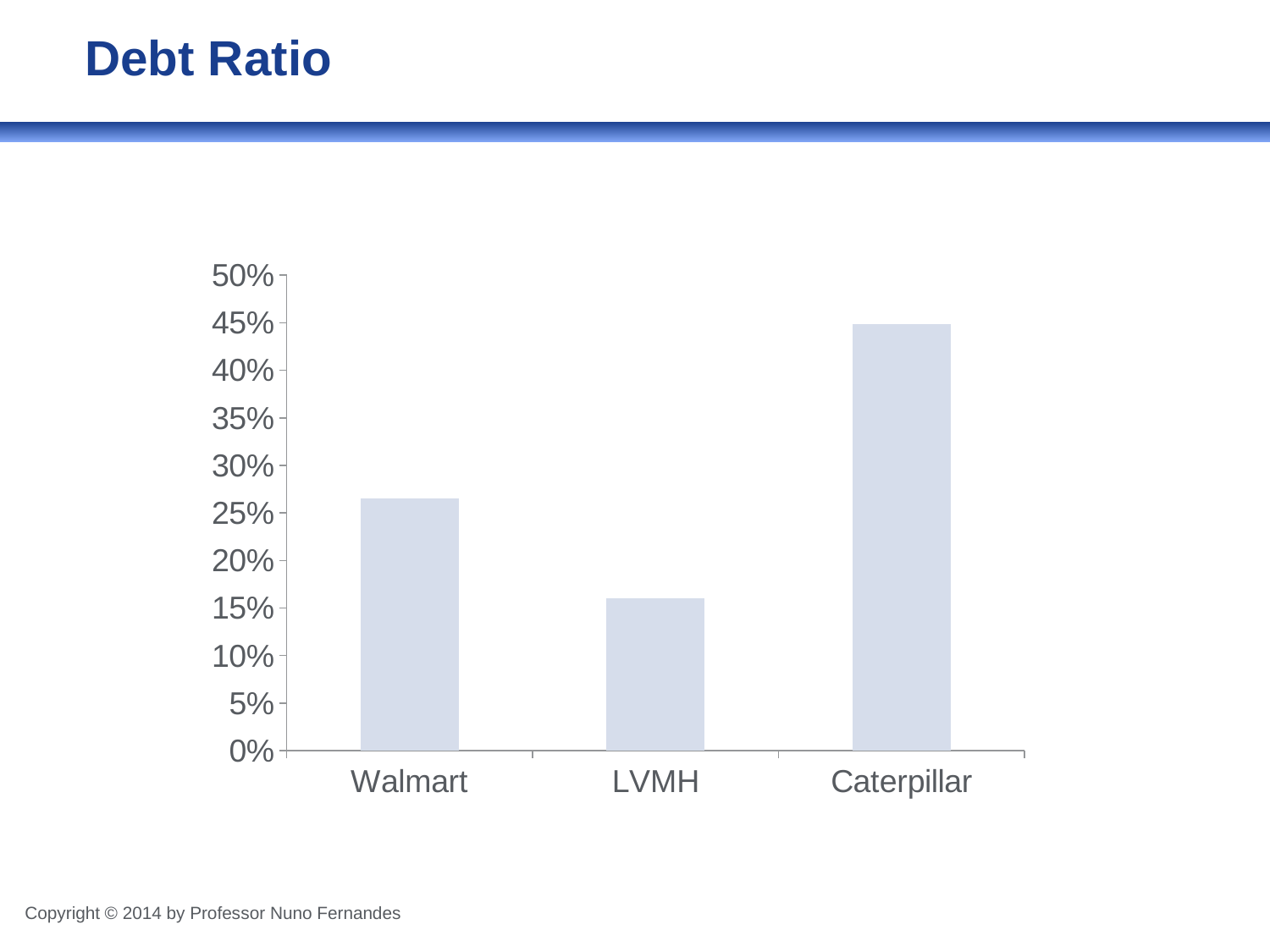

# Debt Ratio

### Chart

| Category | Column1 |
|---|---|
| Walmart | 0.2649319317594348 |
| LVMH | 0.1601022550899297 |
| Caterpillar | 0.4489454579962516 |